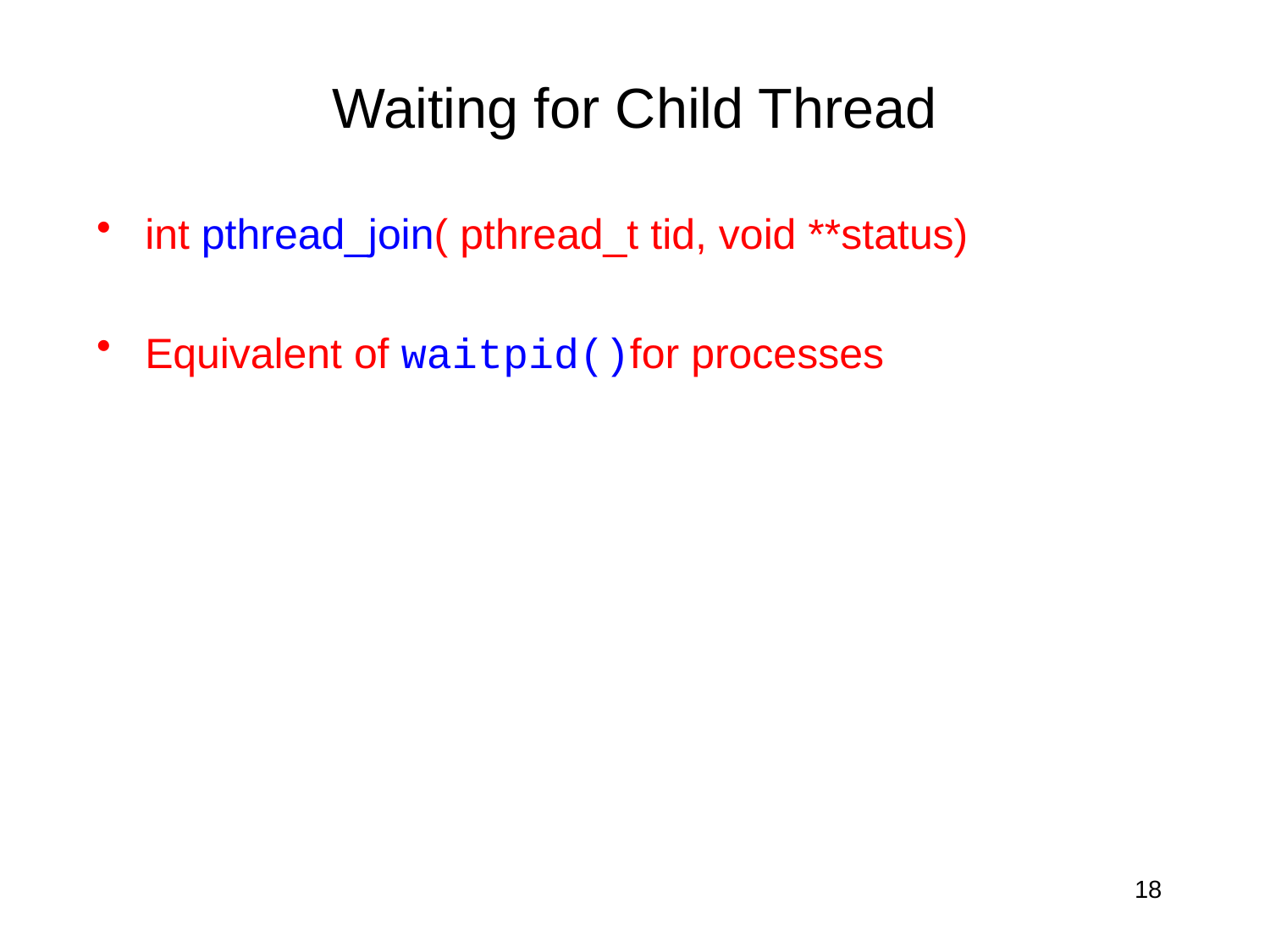

# Waiting for Child Thread
int pthread_join( pthread_t tid, void **status)

Equivalent of waitpid()for processes
18